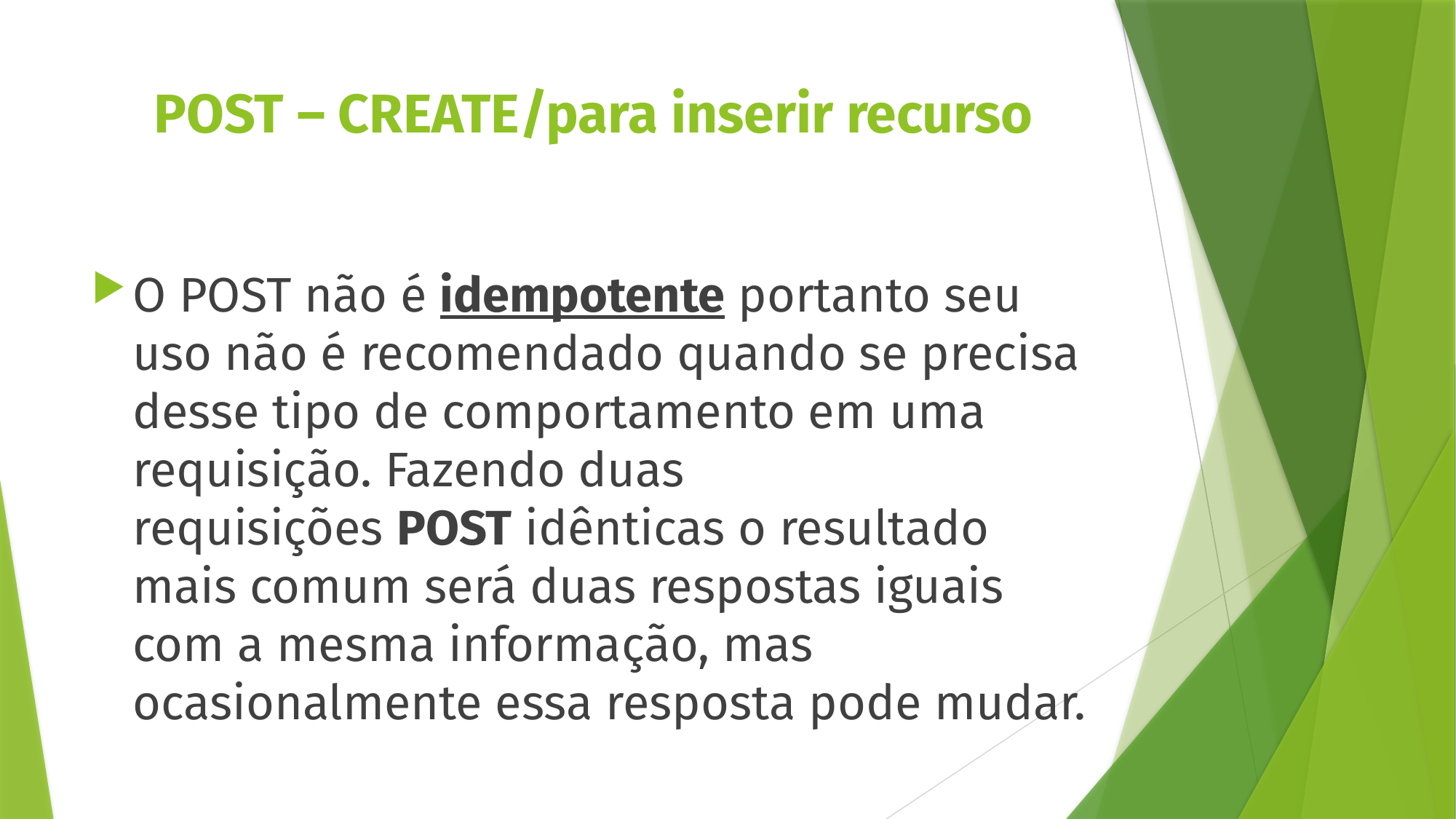

# POST – CREATE/para inserir recurso
O POST não é idempotente portanto seu uso não é recomendado quando se precisa desse tipo de comportamento em uma requisição. Fazendo duas requisições POST idênticas o resultado mais comum será duas respostas iguais com a mesma informação, mas ocasionalmente essa resposta pode mudar.